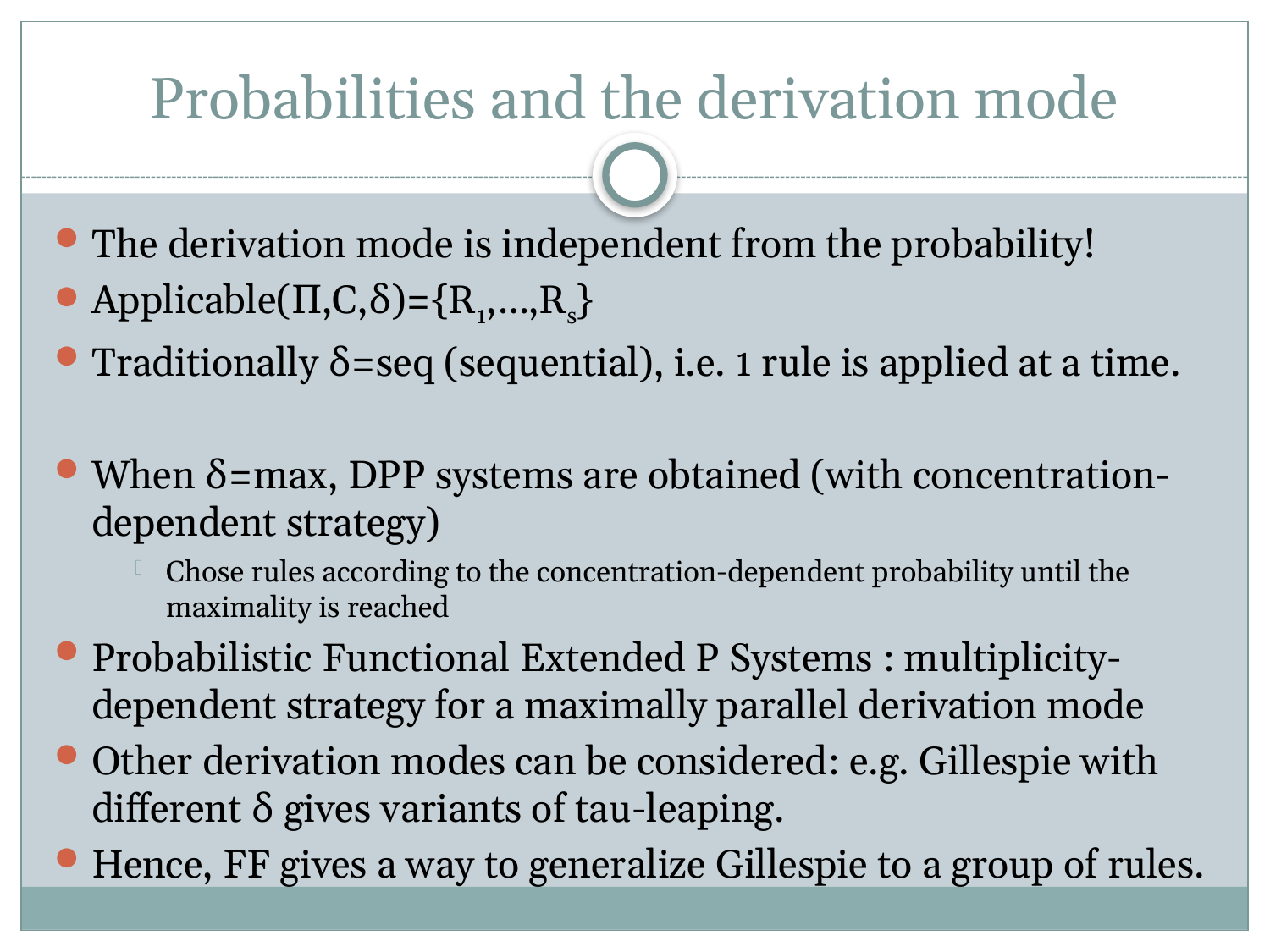

# Probabilities and the derivation mode
The derivation mode is independent from the probability!
Applicable(Π,C,δ)={R1,…,Rs}
Traditionally δ=seq (sequential), i.e. 1 rule is applied at a time.

When δ=max, DPP systems are obtained (with concentration-dependent strategy)
Chose rules according to the concentration-dependent probability until the maximality is reached
Probabilistic Functional Extended P Systems : multiplicity-dependent strategy for a maximally parallel derivation mode
Other derivation modes can be considered: e.g. Gillespie with different δ gives variants of tau-leaping.
Hence, FF gives a way to generalize Gillespie to a group of rules.